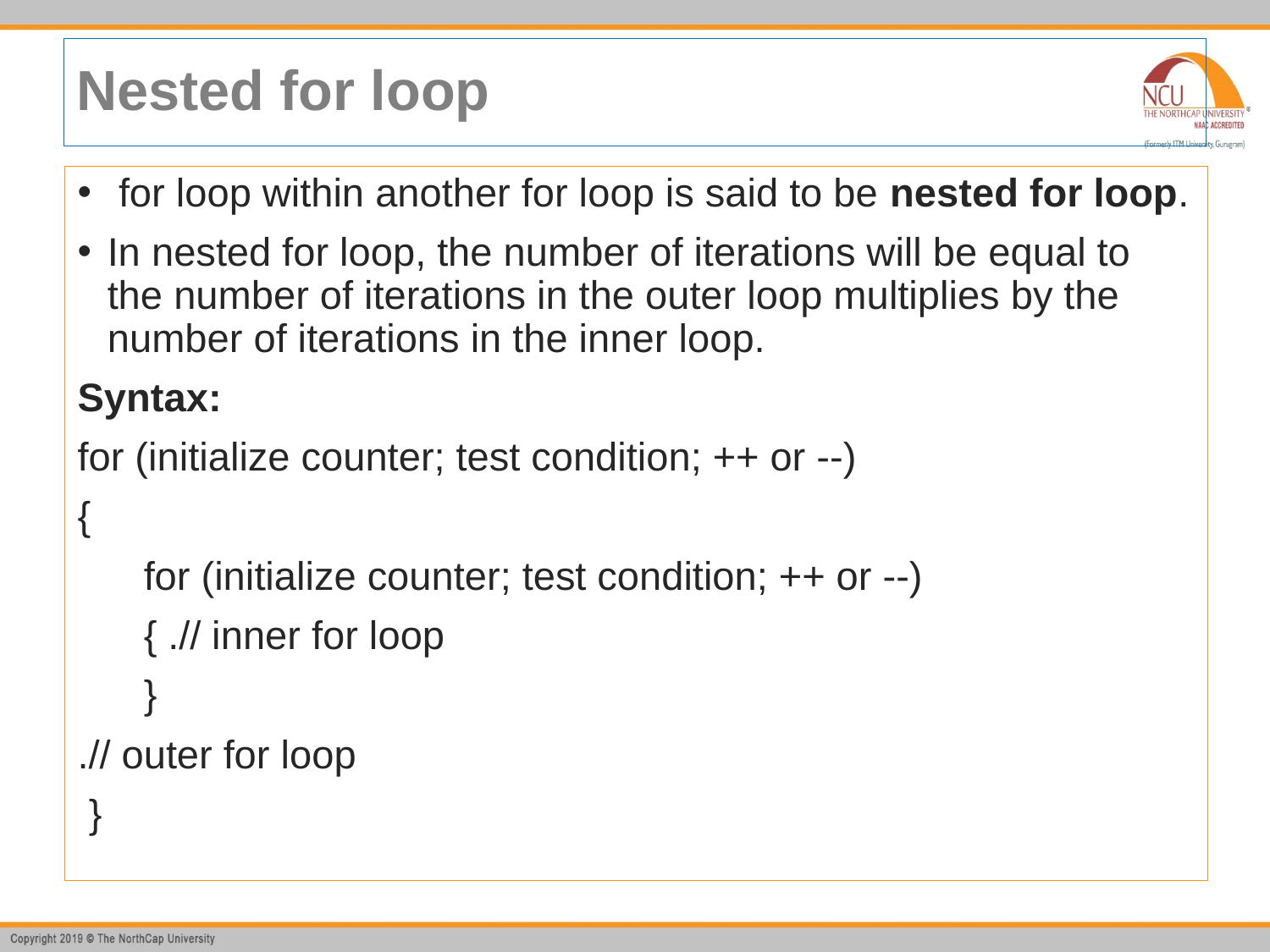

# Nested for loop
 for loop within another for loop is said to be nested for loop.
In nested for loop, the number of iterations will be equal to the number of iterations in the outer loop multiplies by the number of iterations in the inner loop.
Syntax:
for (initialize counter; test condition; ++ or --)
{
      for (initialize counter; test condition; ++ or --)
      { .// inner for loop
      }
.// outer for loop
 }